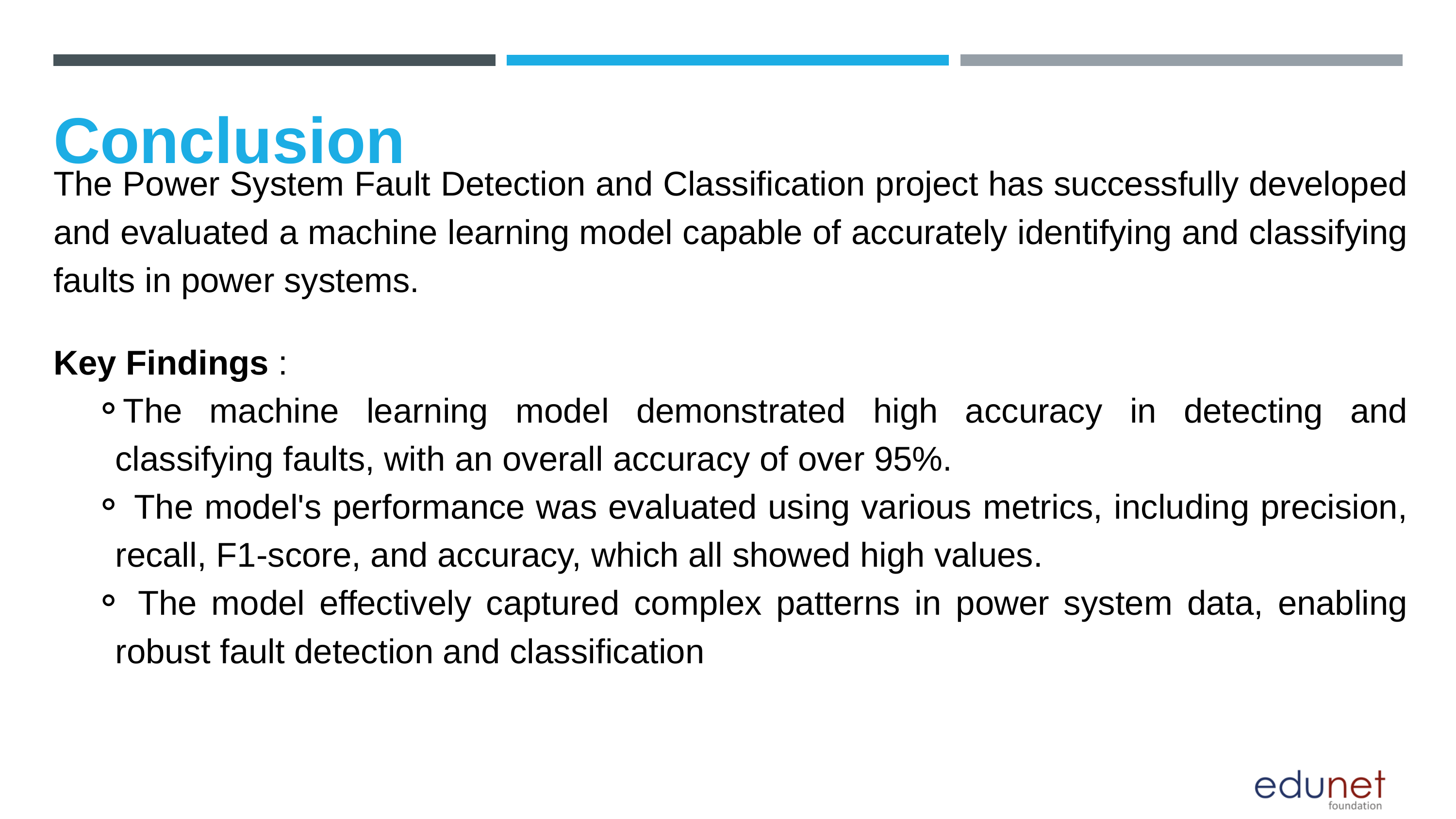

Conclusion
The Power System Fault Detection and Classification project has successfully developed and evaluated a machine learning model capable of accurately identifying and classifying faults in power systems.
Key Findings :
The machine learning model demonstrated high accuracy in detecting and classifying faults, with an overall accuracy of over 95%.
 The model's performance was evaluated using various metrics, including precision, recall, F1-score, and accuracy, which all showed high values.
 The model effectively captured complex patterns in power system data, enabling robust fault detection and classification